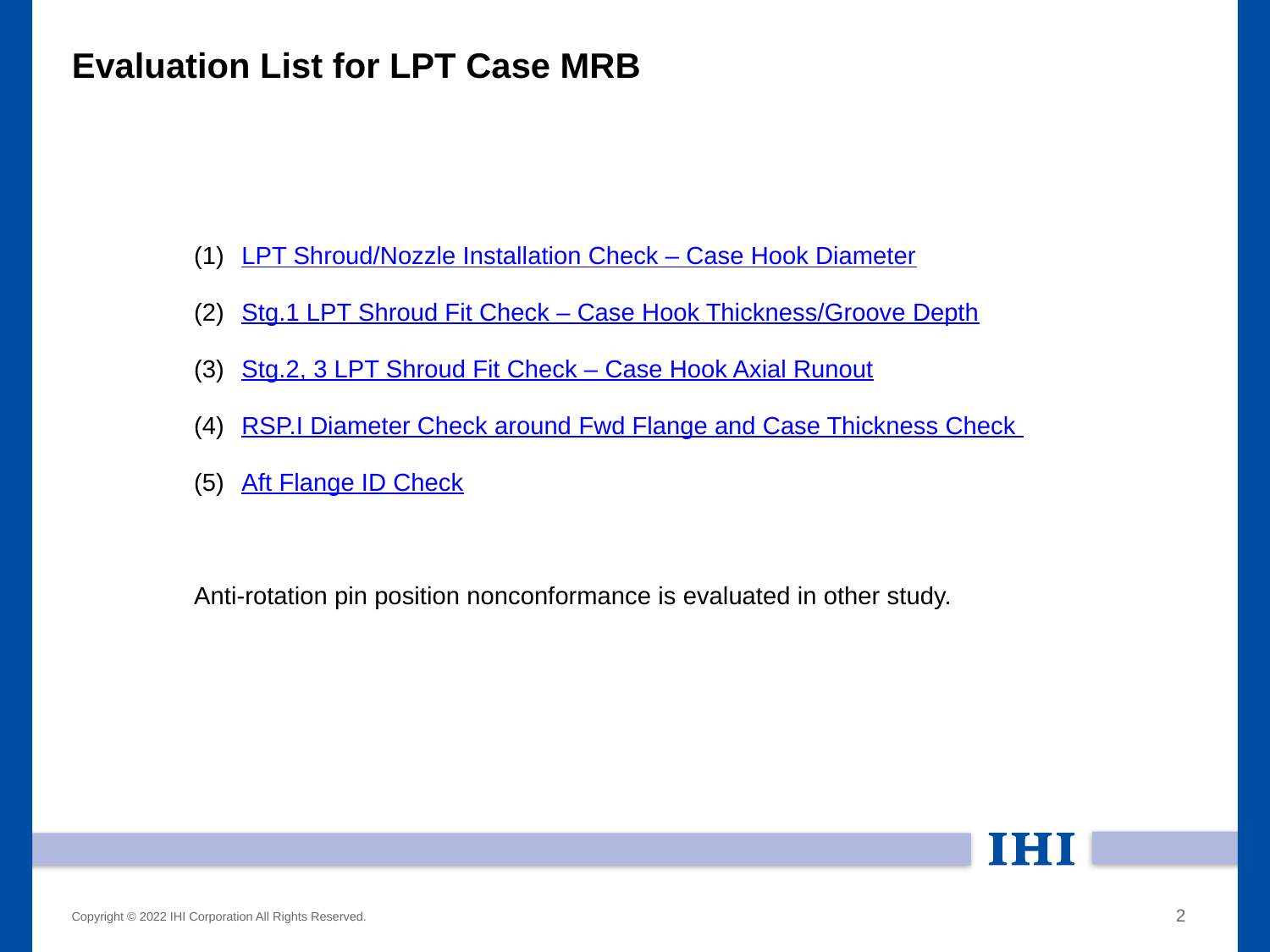

# Evaluation List for LPT Case MRB
LPT Shroud/Nozzle Installation Check – Case Hook Diameter
Stg.1 LPT Shroud Fit Check – Case Hook Thickness/Groove Depth
Stg.2, 3 LPT Shroud Fit Check – Case Hook Axial Runout
RSP.I Diameter Check around Fwd Flange and Case Thickness Check
Aft Flange ID Check

Anti-rotation pin position nonconformance is evaluated in other study.
Copyright © 2022 IHI Corporation All Rights Reserved.
2